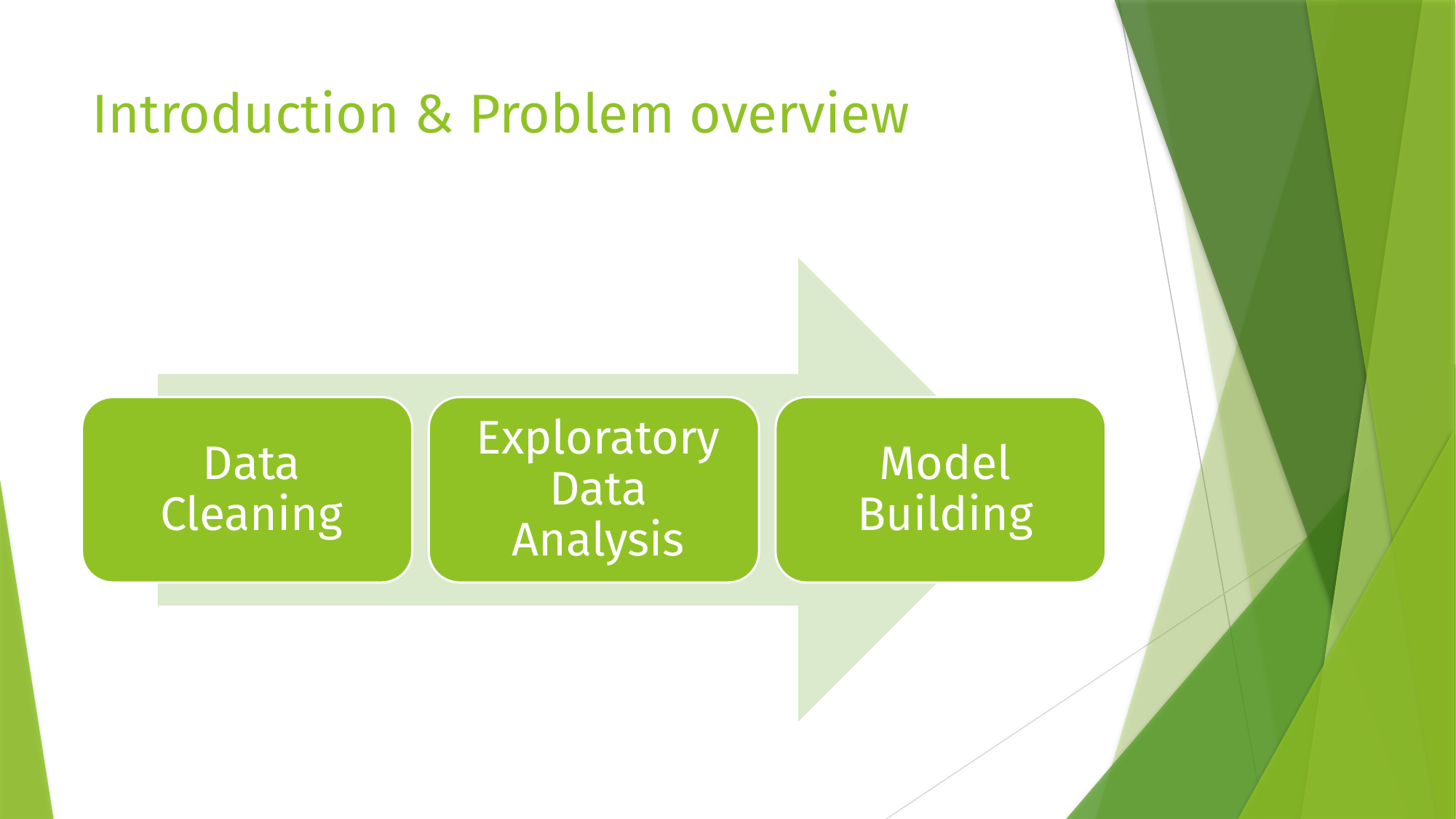

# Introduction & Problem overview
Data Cleaning
Exploratory Data Analysis
Model Building